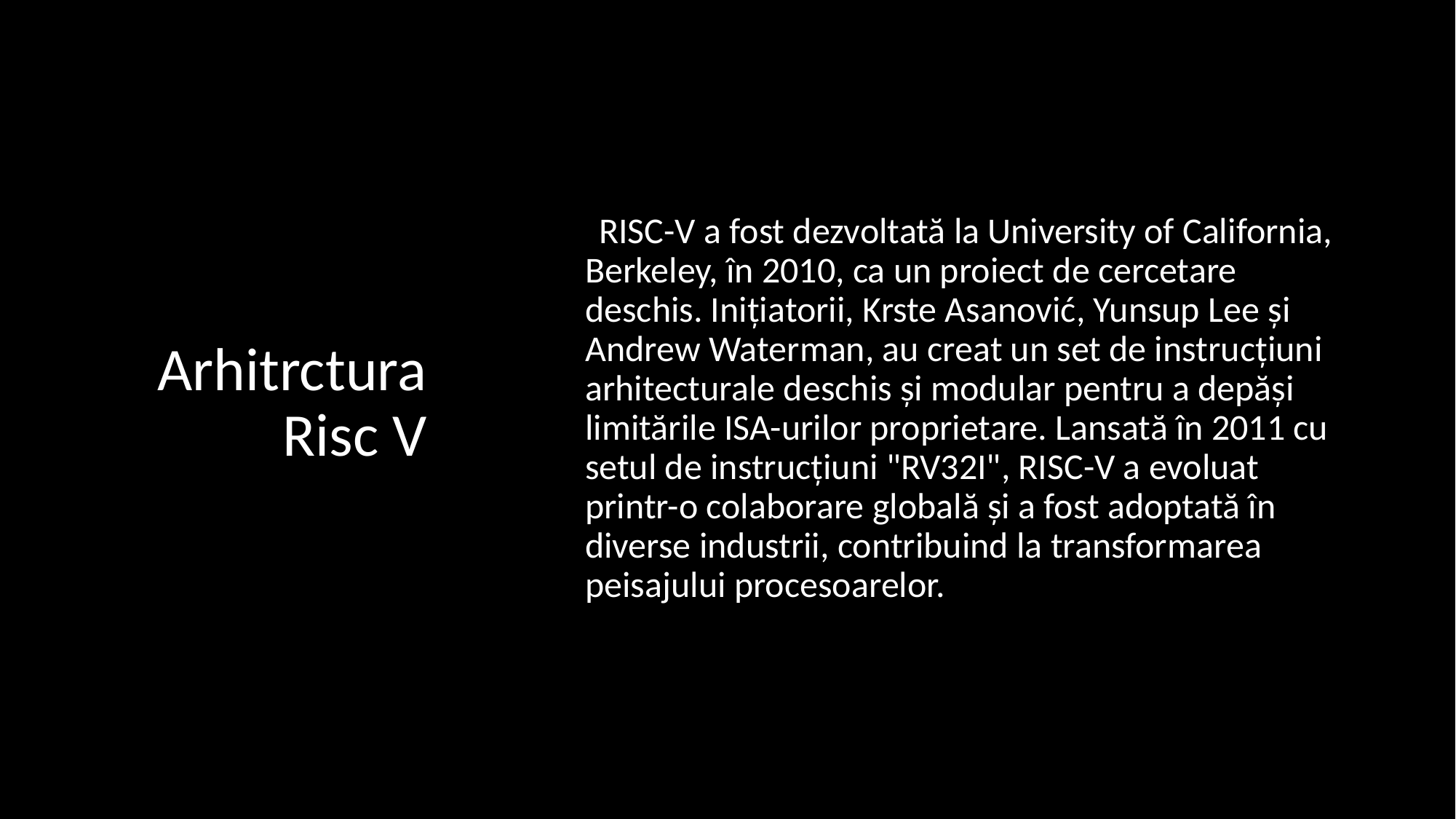

# Arhitrctura Risc V
  RISC-V a fost dezvoltată la University of California, Berkeley, în 2010, ca un proiect de cercetare deschis. Inițiatorii, Krste Asanović, Yunsup Lee și Andrew Waterman, au creat un set de instrucțiuni arhitecturale deschis și modular pentru a depăși limitările ISA-urilor proprietare. Lansată în 2011 cu setul de instrucțiuni "RV32I", RISC-V a evoluat printr-o colaborare globală și a fost adoptată în diverse industrii, contribuind la transformarea peisajului procesoarelor.